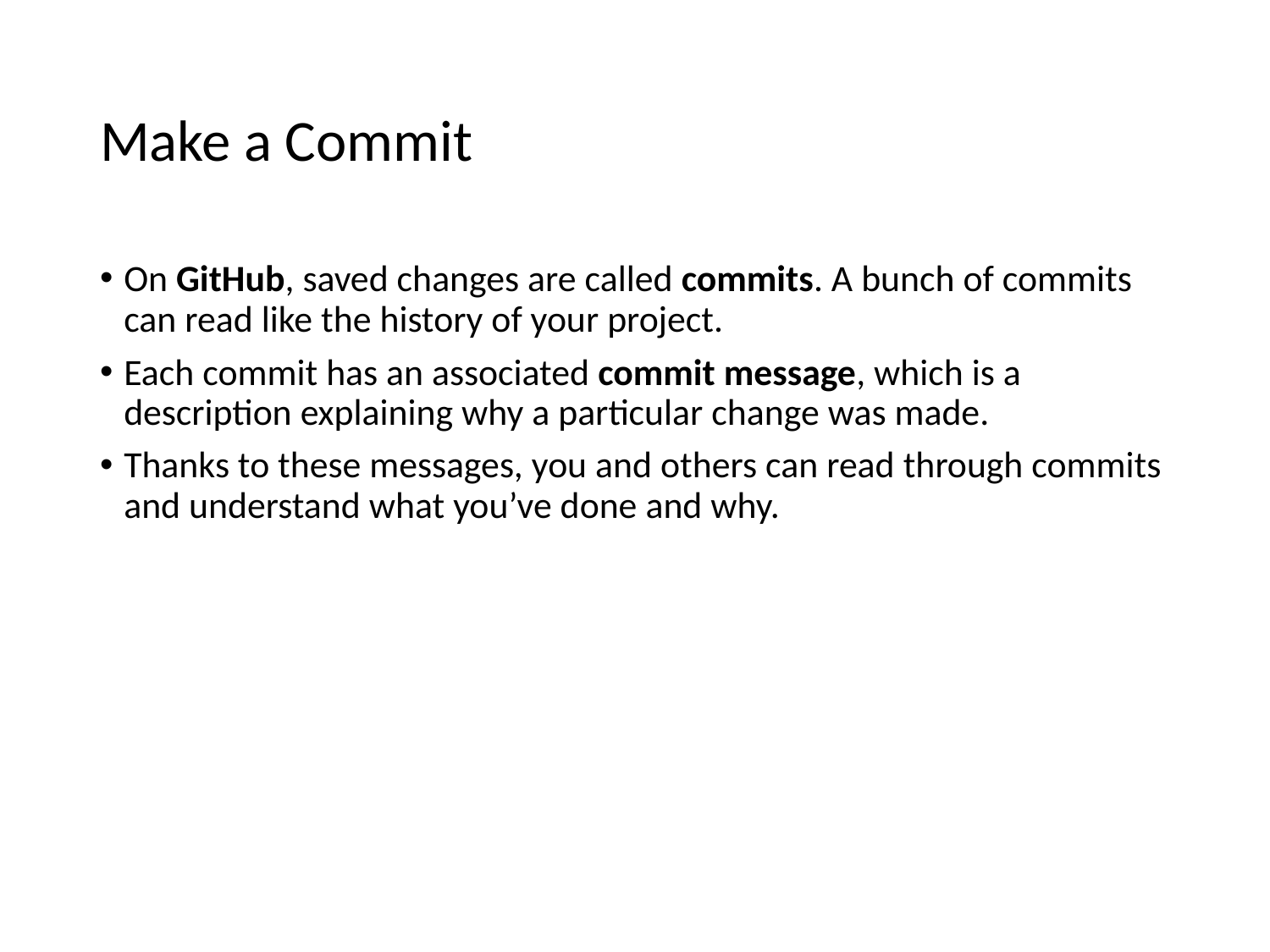

# Make a Commit
On GitHub, saved changes are called commits. A bunch of commits can read like the history of your project.
Each commit has an associated commit message, which is a description explaining why a particular change was made.
Thanks to these messages, you and others can read through commits and understand what you’ve done and why.